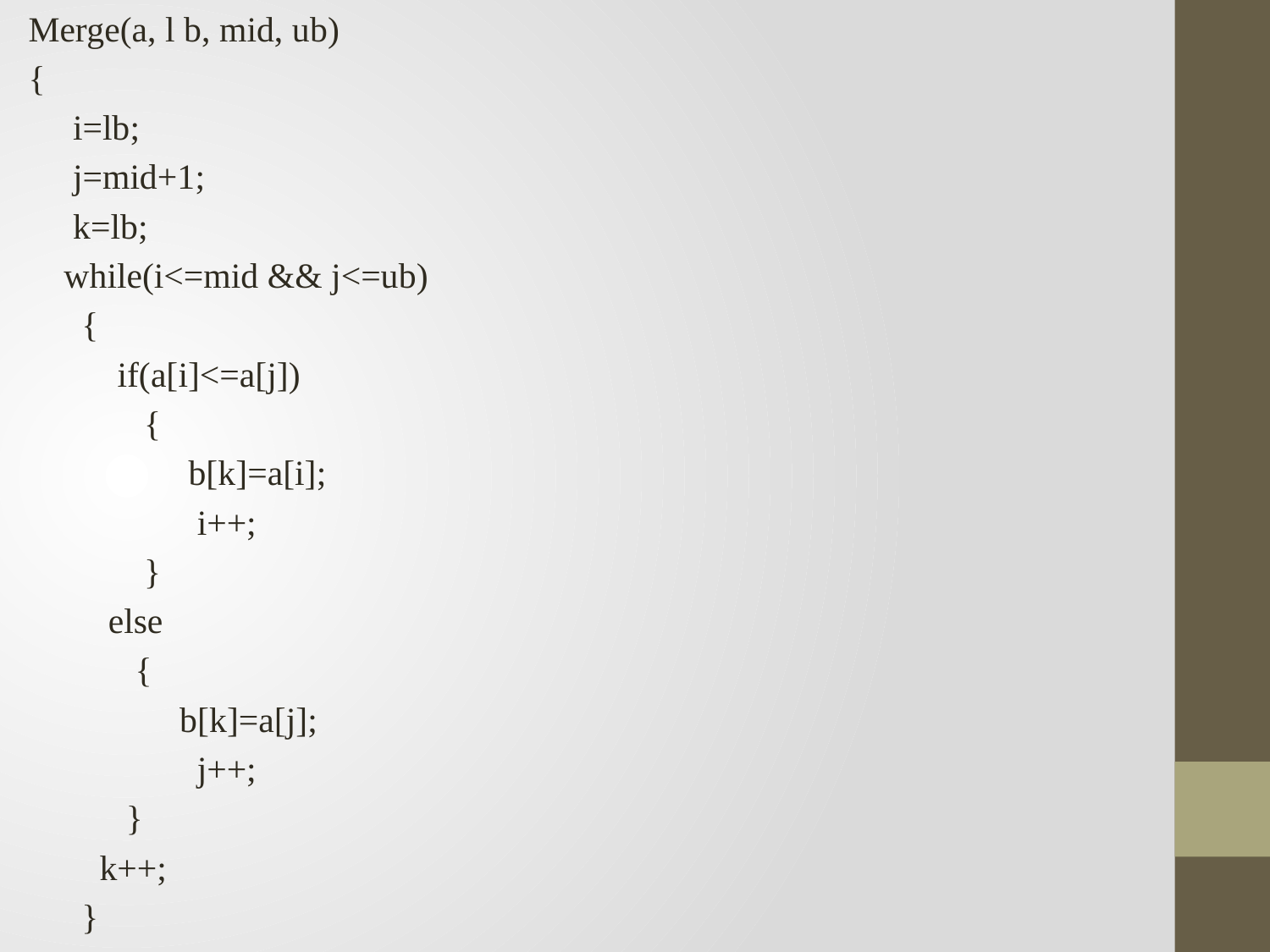

Merge(a, l b, mid, ub)
{
     i=lb;
     j=mid+1;
     k=lb;
    while(i<=mid && j<=ub)
      {
          if(a[i]<=a[j])
             {
                  b[k]=a[i];
                   i++;
             }
         else
            {
                 b[k]=a[j];
                   j++;
           }
        k++;
      }